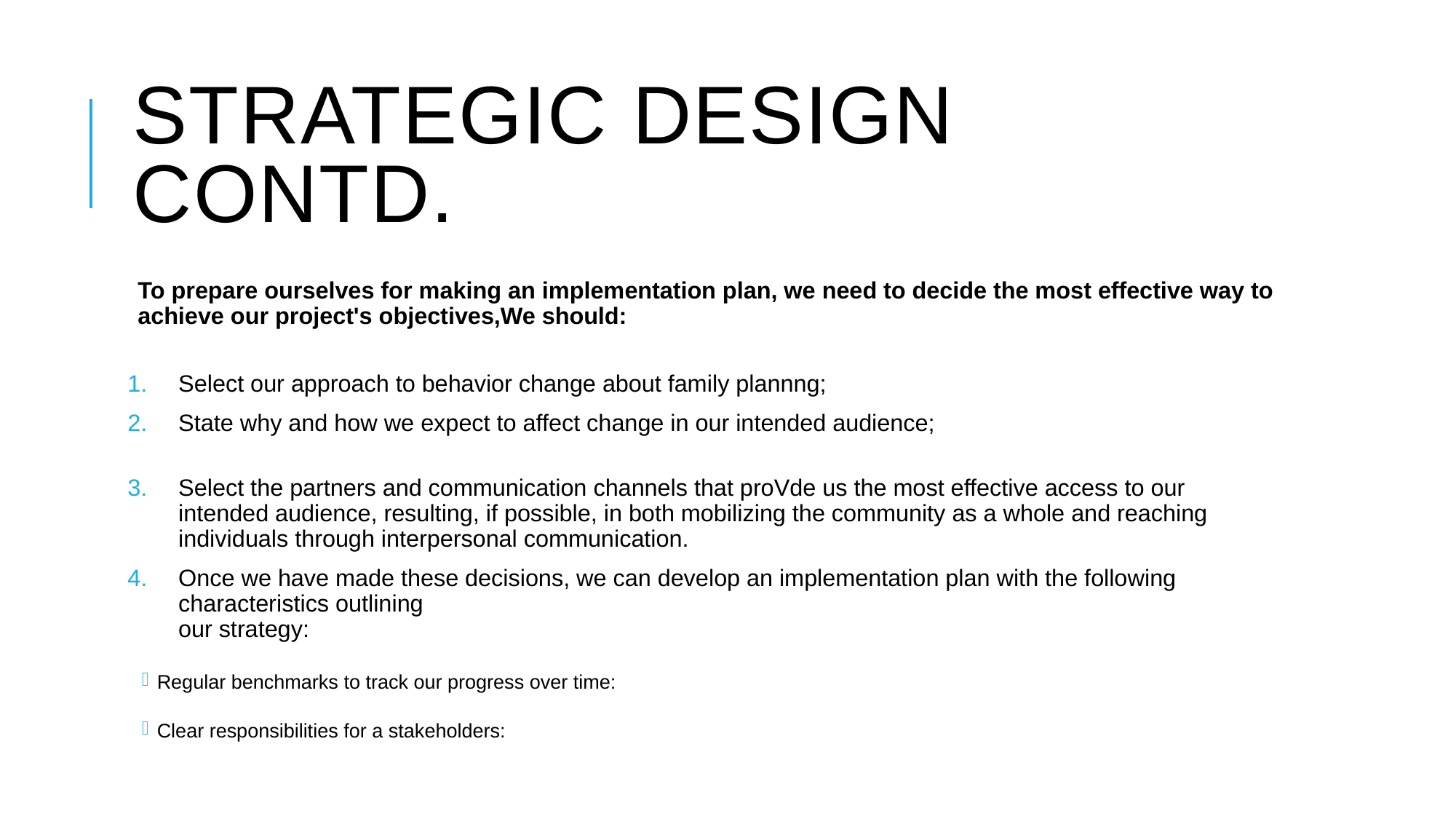

# STRATEGIC DESIGN CONTD.
To prepare ourselves for making an implementation plan, we need to decide the most effective way to achieve our project's objectives,We should:
Select our approach to behavior change about family plannng;
State why and how we expect to affect change in our intended audience;
Select the partners and communication channels that proVde us the most effective access to our intended audience, resulting, if possible, in both mobilizing the community as a whole and reaching individuals through interpersonal communication.
Once we have made these decisions, we can develop an implementation plan with the following characteristics outlining
our strategy:
Regular benchmarks to track our progress over time:
Clear responsibilities for a stakeholders: